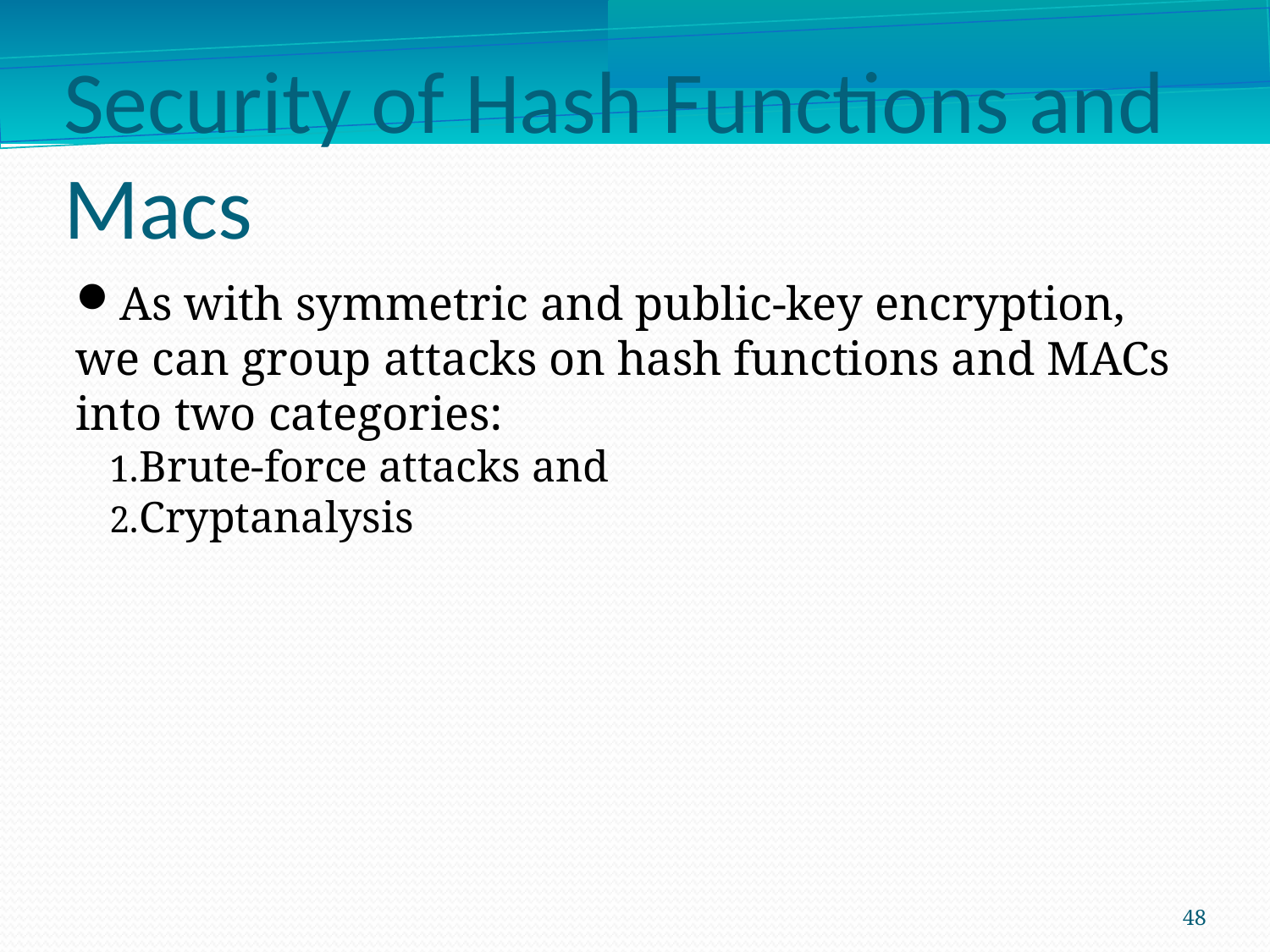

Security of Hash Functions and Macs
As with symmetric and public-key encryption, we can group attacks on hash functions and MACs into two categories:
Brute-force attacks and
Cryptanalysis

48